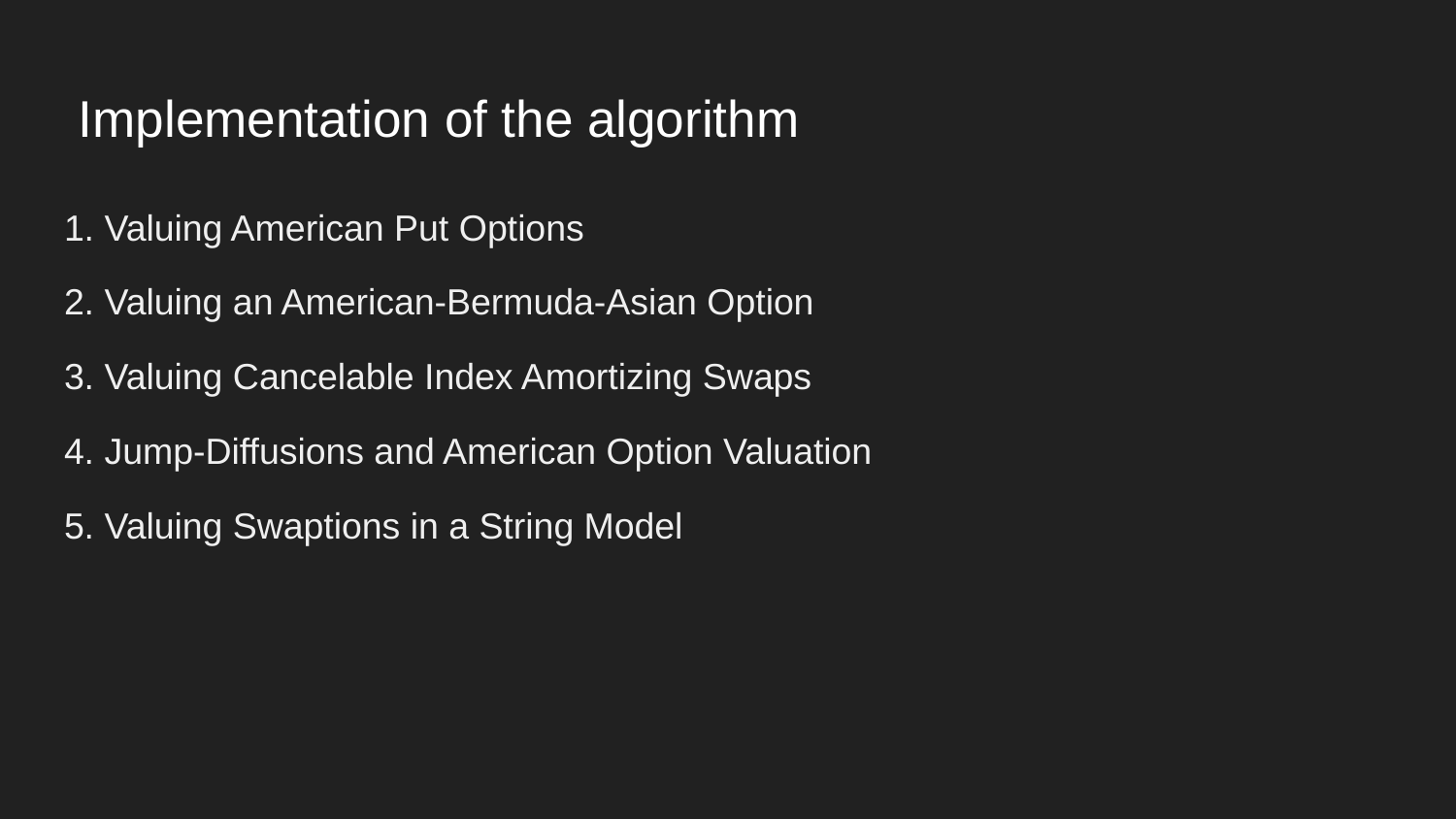

# Implementation of the algorithm
1. Valuing American Put Options
2. Valuing an American-Bermuda-Asian Option
3. Valuing Cancelable Index Amortizing Swaps
4. Jump-Diffusions and American Option Valuation
5. Valuing Swaptions in a String Model